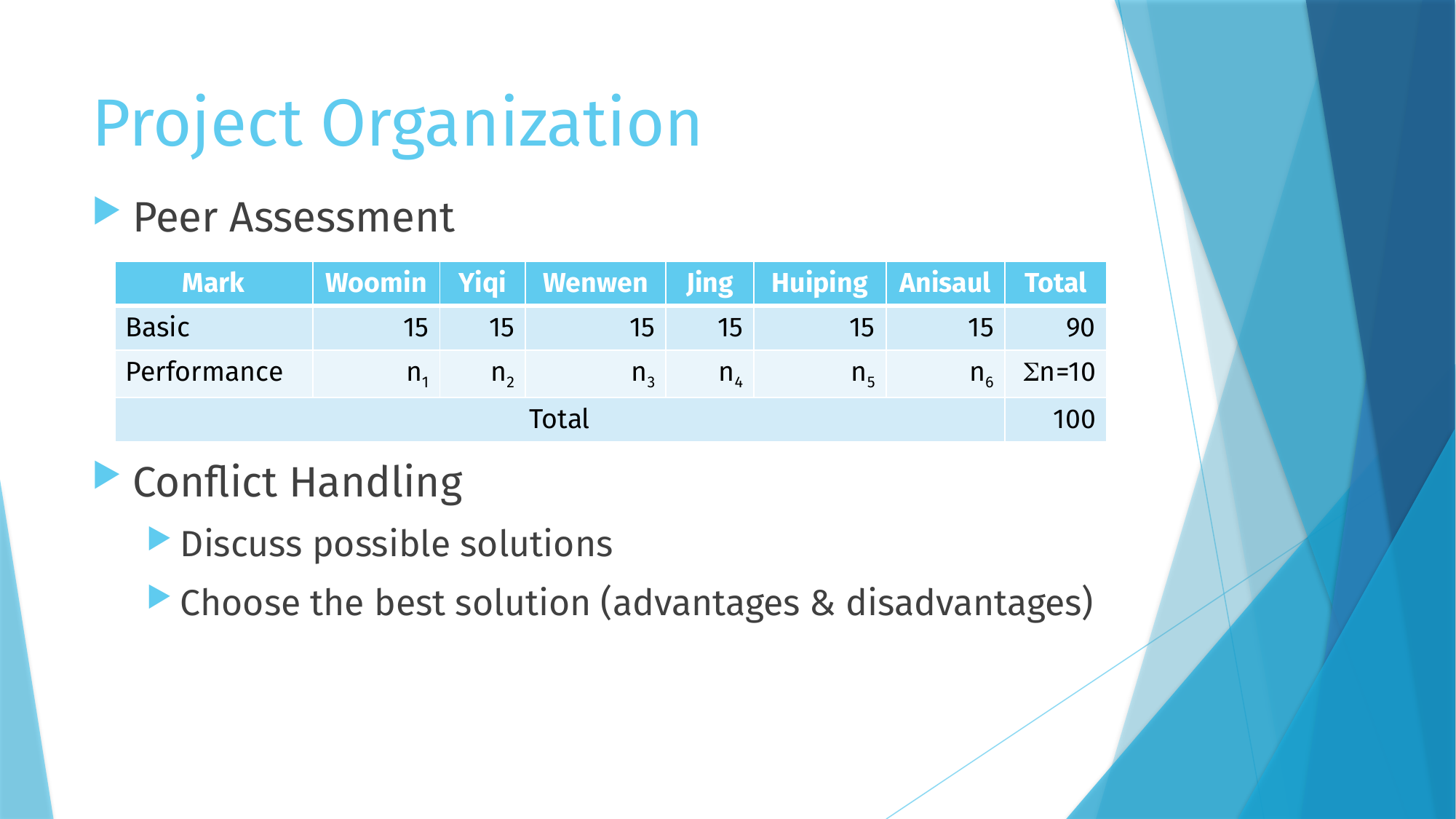

# Project Organization
Peer Assessment

Conflict Handling
Discuss possible solutions
Choose the best solution (advantages & disadvantages)
| Mark | Woomin | Yiqi | Wenwen | Jing | Huiping | Anisaul | Total |
| --- | --- | --- | --- | --- | --- | --- | --- |
| Basic | 15 | 15 | 15 | 15 | 15 | 15 | 90 |
| Performance | n1 | n2 | n3 | n4 | n5 | n6 | Σn=10 |
| Total |  |  |  |  |  |  | 100 |